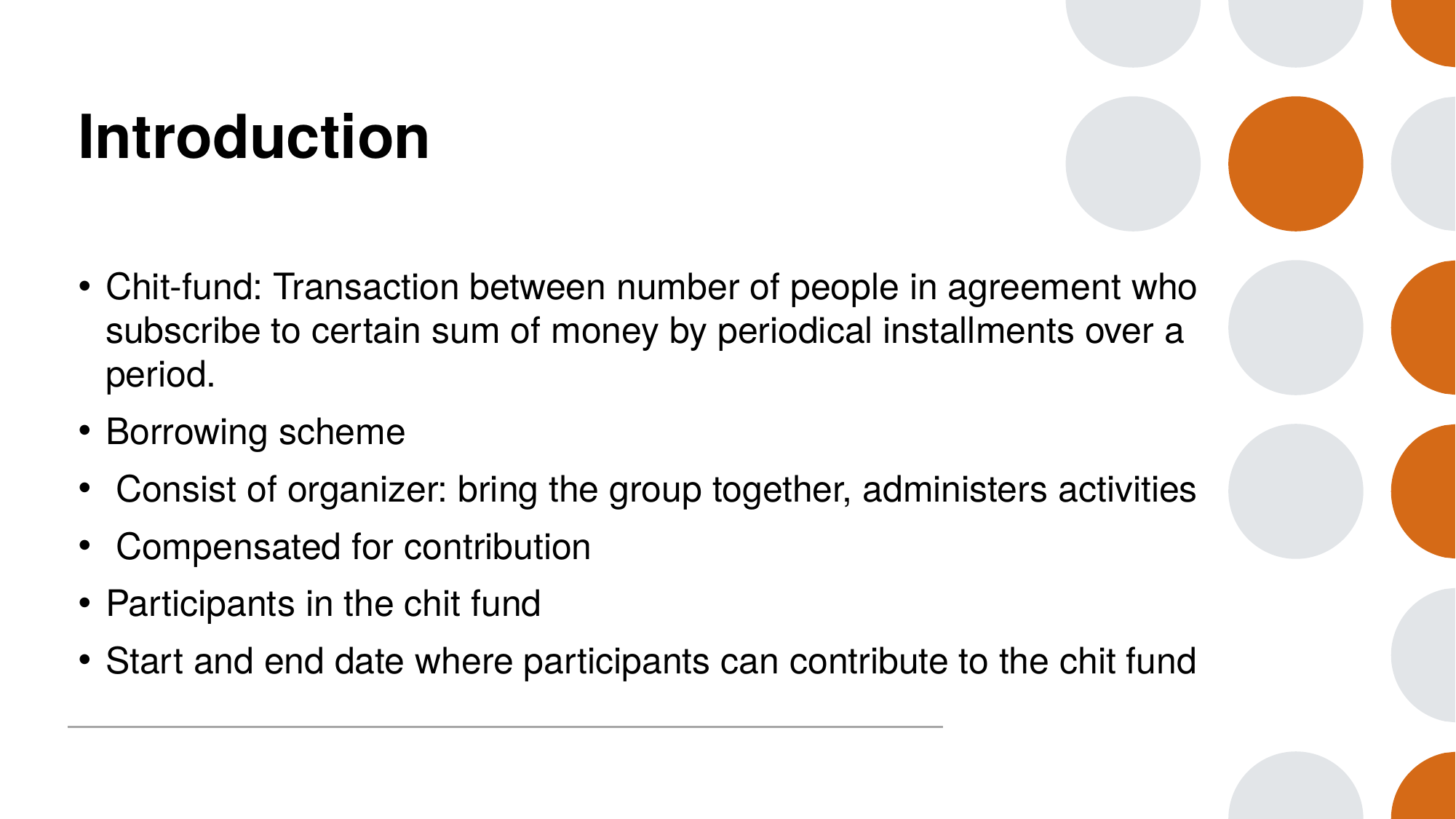

# Introduction
Chit-fund: Transaction between number of people in agreement who subscribe to certain sum of money by periodical installments over a period.
Borrowing scheme
 Consist of organizer: bring the group together, administers activities
 Compensated for contribution
Participants in the chit fund
Start and end date where participants can contribute to the chit fund